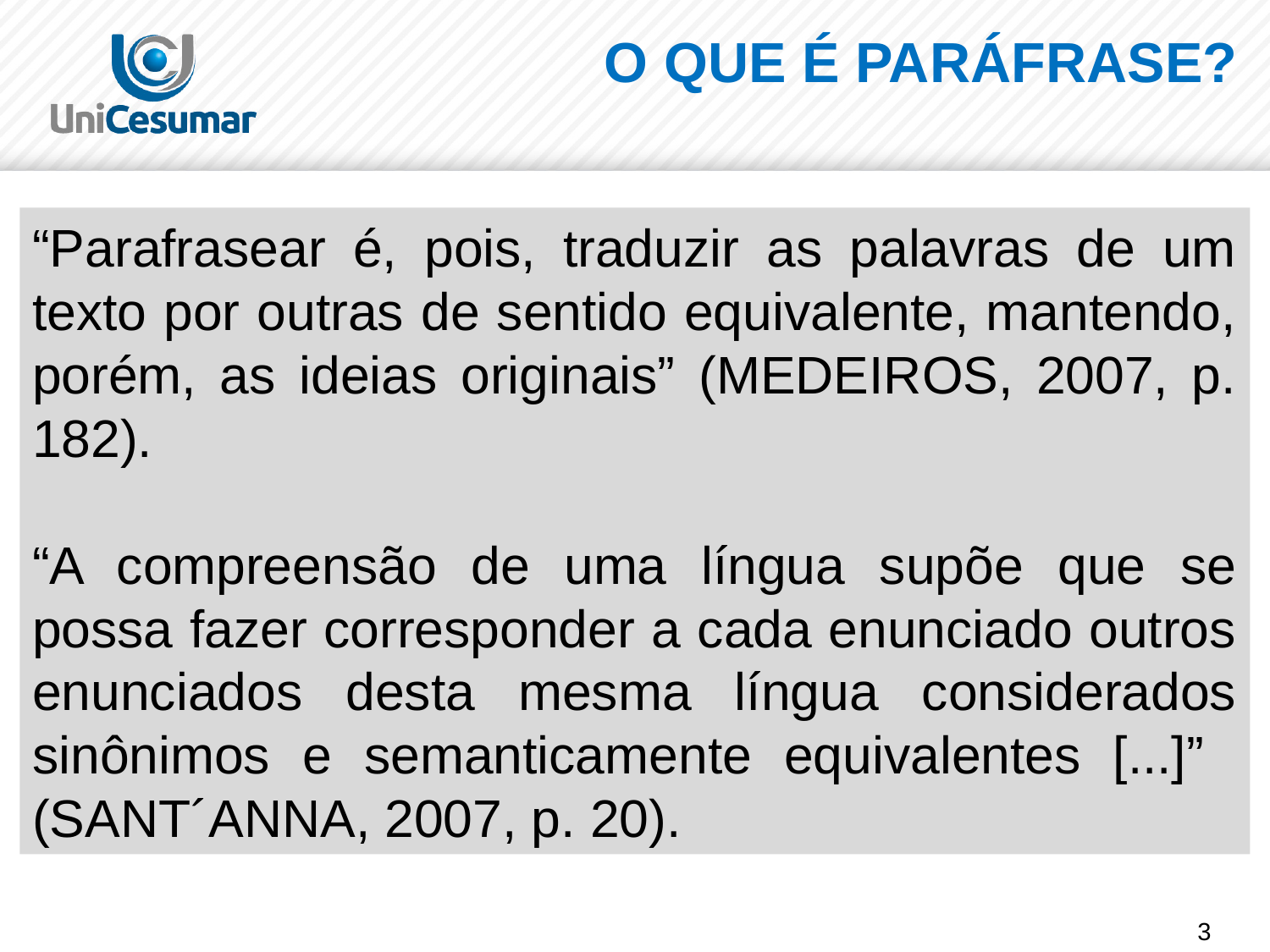

O QUE É PARÁFRASE?
“Parafrasear é, pois, traduzir as palavras de um texto por outras de sentido equivalente, mantendo, porém, as ideias originais” (MEDEIROS, 2007, p. 182).

“A compreensão de uma língua supõe que se possa fazer corresponder a cada enunciado outros enunciados desta mesma língua considerados sinônimos e semanticamente equivalentes [...]”  (SANT´ANNA, 2007, p. 20).